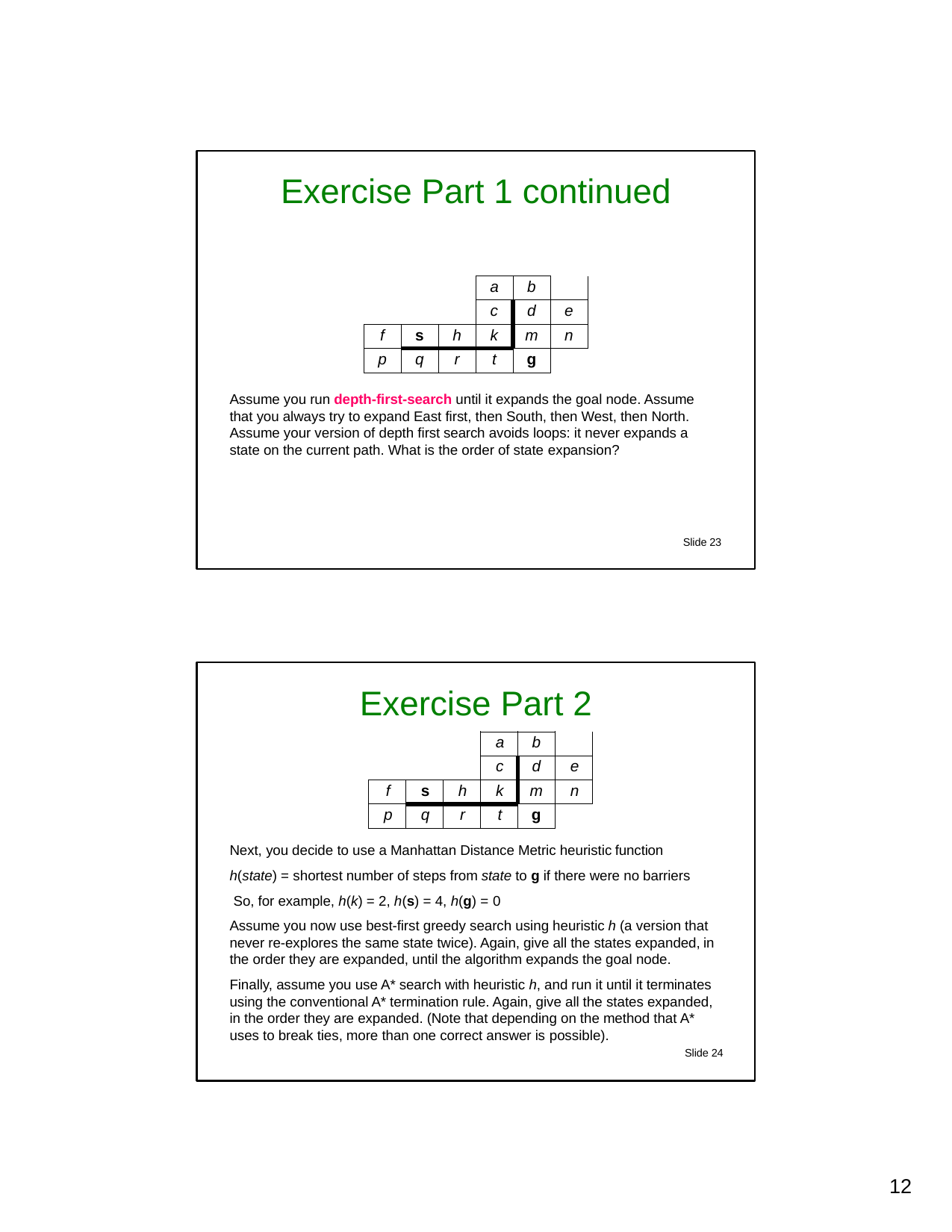

# Exercise Part 1 continued
|  |  |  | a | b |  |
| --- | --- | --- | --- | --- | --- |
|  |  |  | c | d | e |
| f | s | h | k | m | n |
| p | q | r | t | g |  |
Assume you run depth-first-search until it expands the goal node. Assume  that you always try to expand East first, then South, then West, then North.  Assume your version of depth first search avoids loops: it never expands a  state on the current path. What is the order of state expansion?
Slide 23

Exercise Part 2
|  |  |  | a | b |  |
| --- | --- | --- | --- | --- | --- |
|  |  |  | c | d | e |
| f | s | h | k | m | n |
| p | q | r | t | g |  |
Next, you decide to use a Manhattan Distance Metric heuristic function  h(state) = shortest number of steps from state to g if there were no barriers  So, for example, h(k) = 2, h(s) = 4, h(g) = 0
Assume you now use best-first greedy search using heuristic h (a version that  never re-explores the same state twice). Again, give all the states expanded, in  the order they are expanded, until the algorithm expands the goal node.
Finally, assume you use A* search with heuristic h, and run it until it terminates  using the conventional A* termination rule. Again, give all the states expanded,  in the order they are expanded. (Note that depending on the method that A*  uses to break ties, more than one correct answer is possible).
Slide 24
12